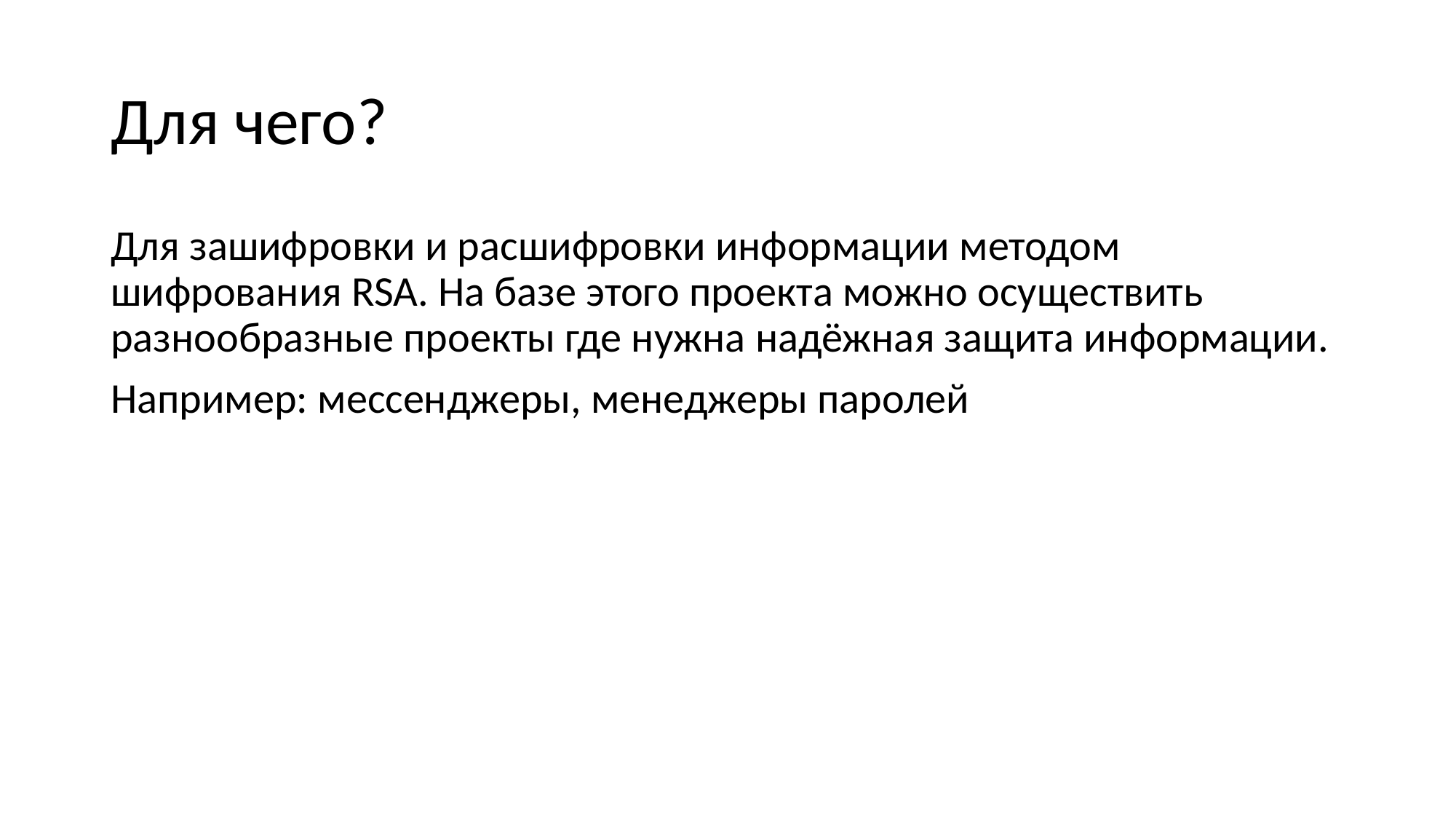

# Для чего?
Для зашифровки и расшифровки информации методом шифрования RSA. На базе этого проекта можно осуществить разнообразные проекты где нужна надёжная защита информации.
Например: мессенджеры, менеджеры паролей